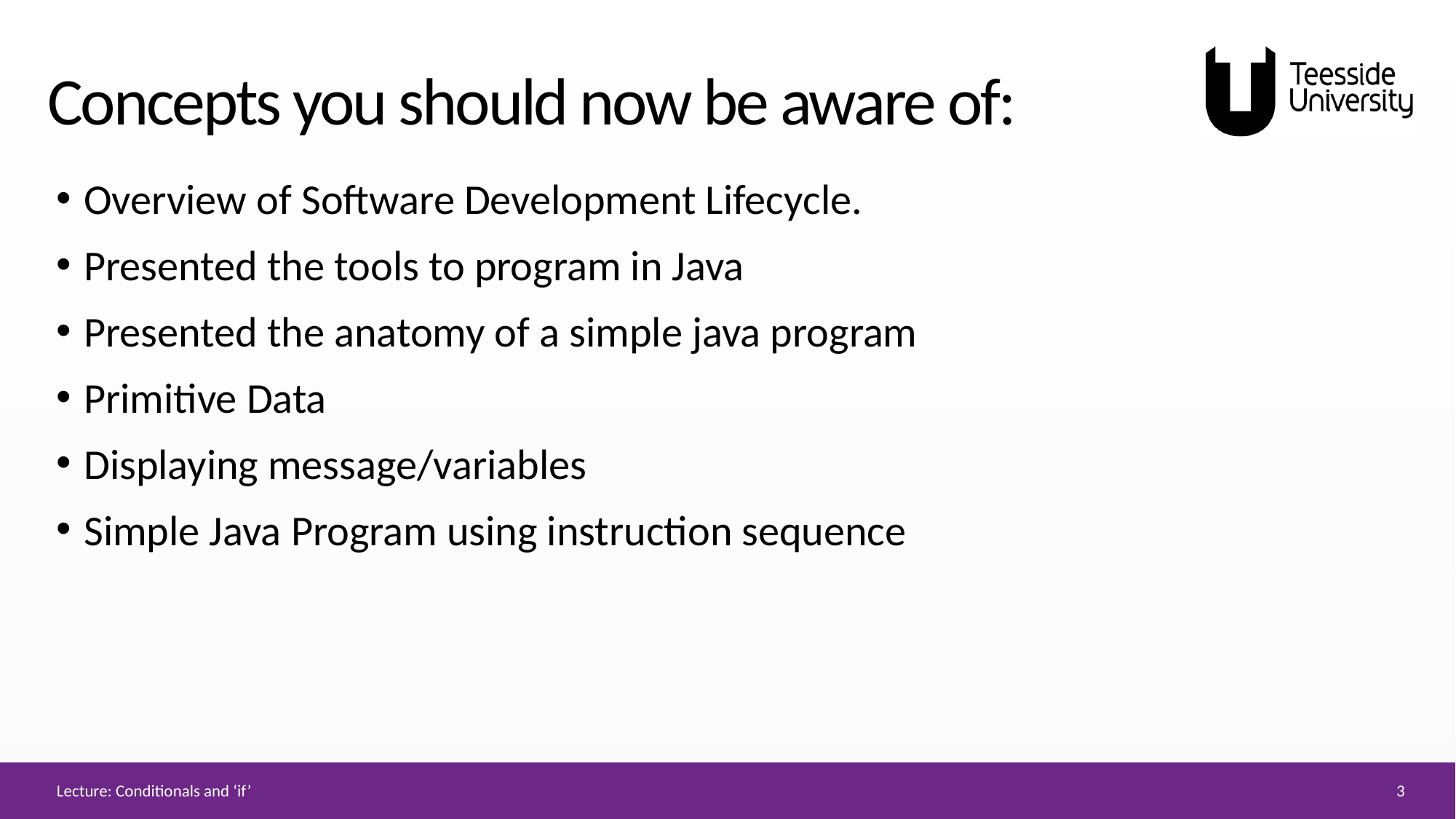

# Concepts you should now be aware of:
Overview of Software Development Lifecycle.
Presented the tools to program in Java
Presented the anatomy of a simple java program
Primitive Data
Displaying message/variables
Simple Java Program using instruction sequence

3
Lecture: Conditionals and ‘if’